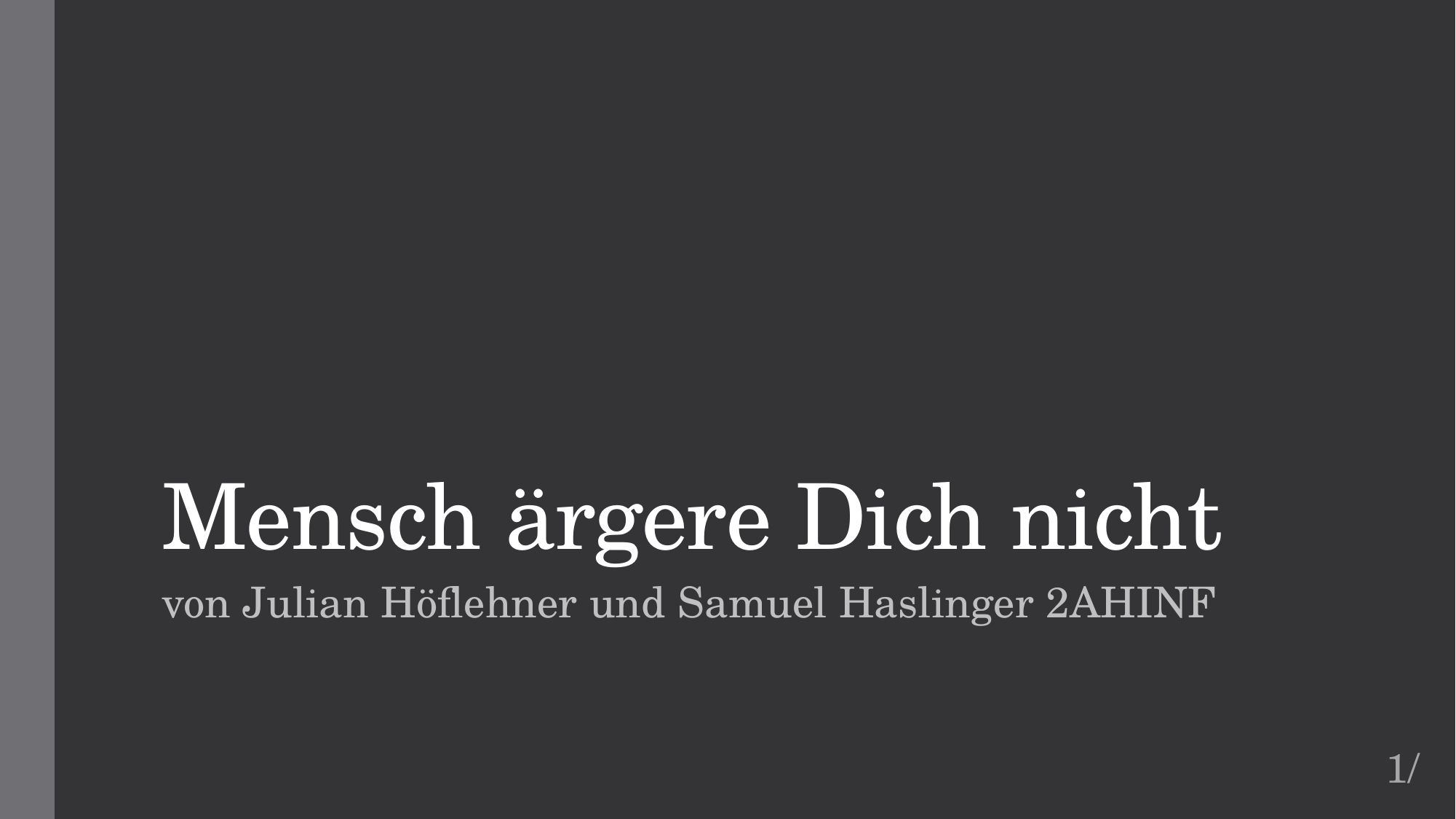

# Mensch ärgere Dich nicht
von Julian Höflehner und Samuel Haslinger 2AHINF
1/